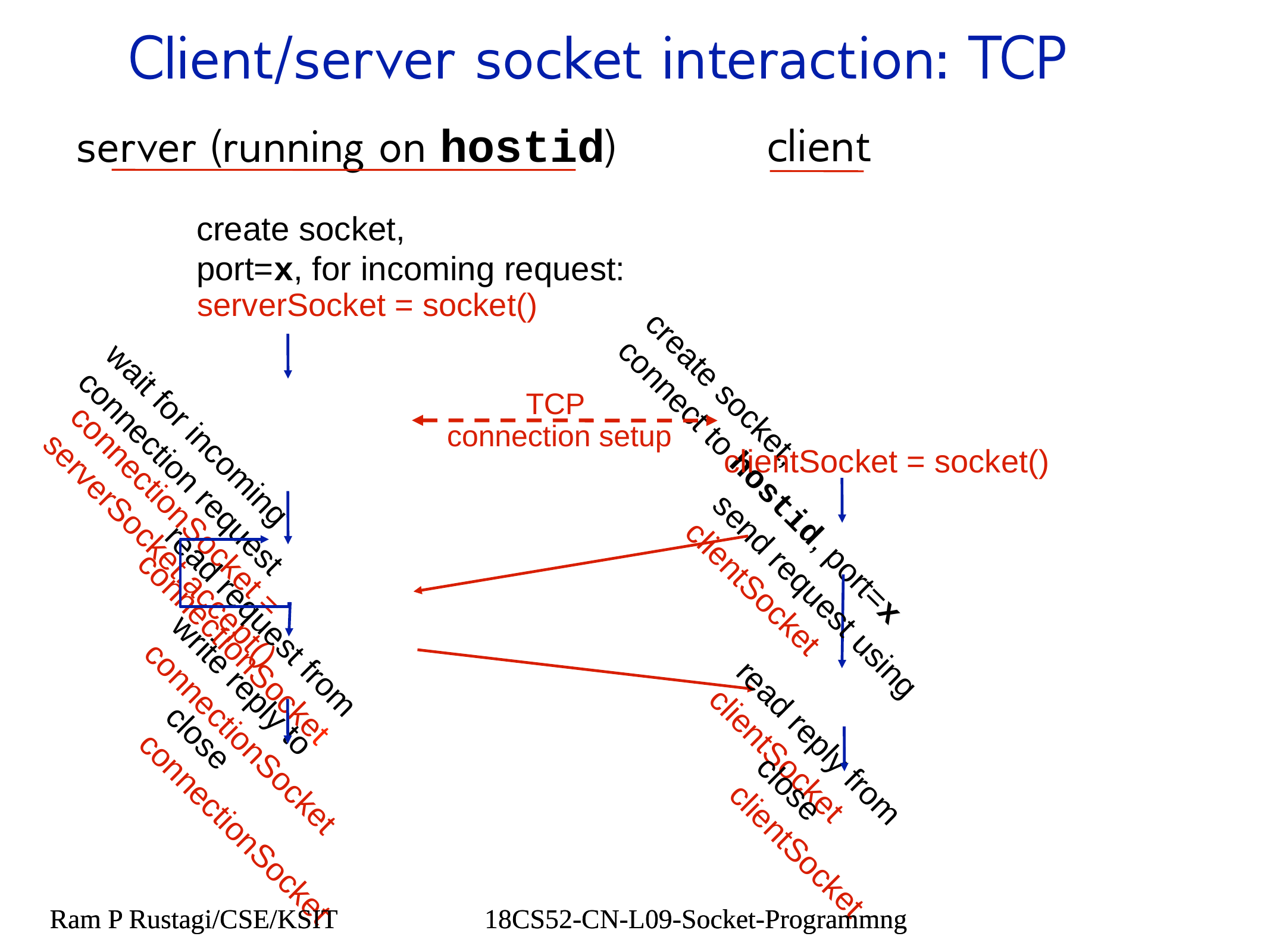

# Client/server socket interaction: TCP
server (running on hostid)
client

create socket,
port=x, for incoming request:
serverSocket = socket()

TCP
connection setup

wait for incoming
connection request
connectionSocket =
serverSocket.accept()
create socket,
connect to hostid, port=x
clientSocket = socket()

send request using
clientSocket

read request from
connectionSocket

write reply to
connectionSocket

read reply from
clientSocket

close
clientSocket

close
connectionSocket
Ram P Rustagi/CSE/KSIT
18CS52-CN-L09-Socket-Programmng
14